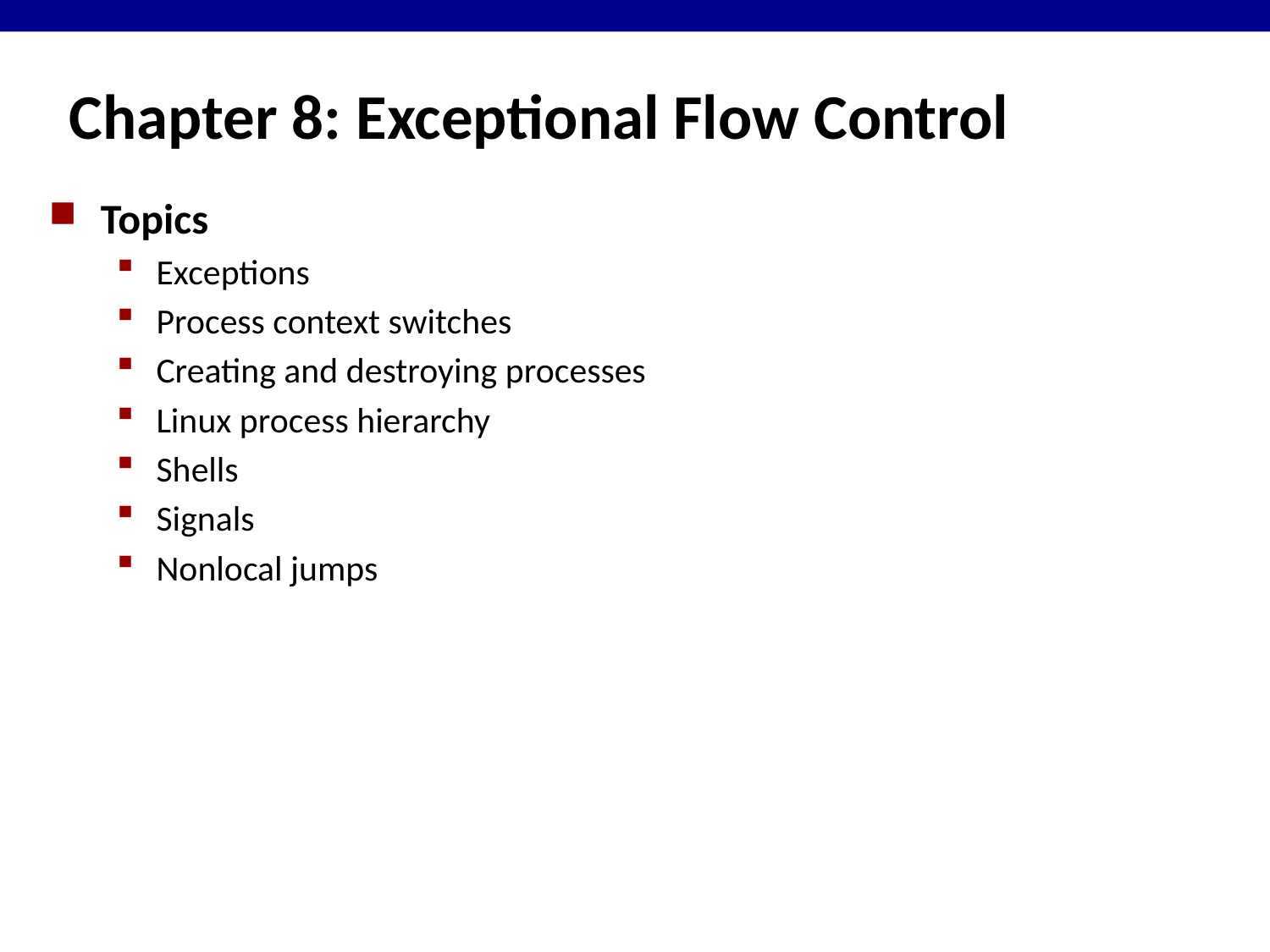

# Chapter 8: Exceptional Flow Control
Topics
Exceptions
Process context switches
Creating and destroying processes
Linux process hierarchy
Shells
Signals
Nonlocal jumps